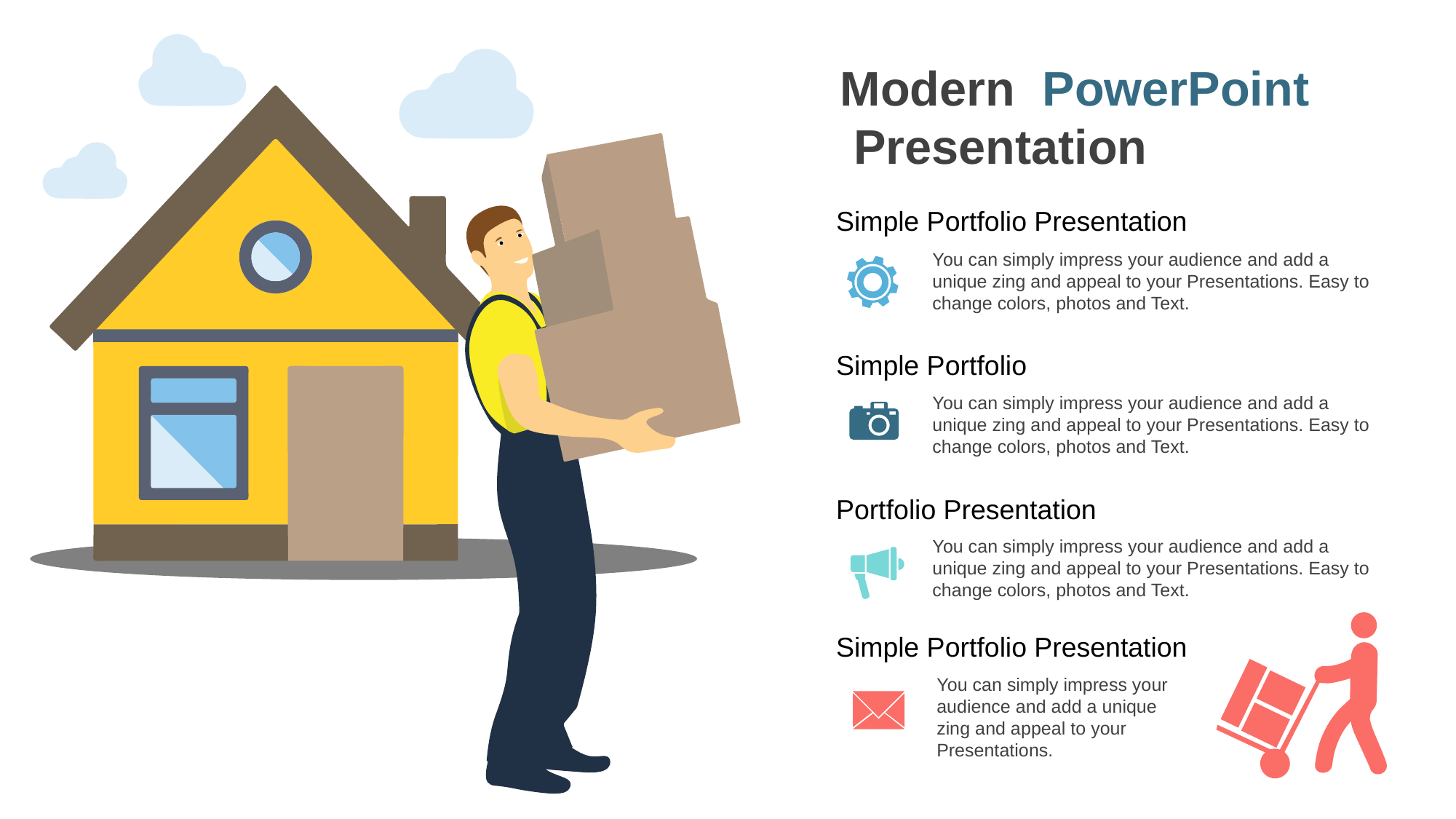

Modern  PowerPoint  Presentation

Simple Portfolio Presentation
You can simply impress your audience and add a unique zing and appeal to your Presentations. Easy to change colors, photos and Text.

Simple Portfolio
You can simply impress your audience and add a unique zing and appeal to your Presentations. Easy to change colors, photos and Text.

Portfolio Presentation
You can simply impress your audience and add a unique zing and appeal to your Presentations. Easy to change colors, photos and Text.

Simple Portfolio Presentation
You can simply impress your audience and add a unique zing and appeal to your Presentations.